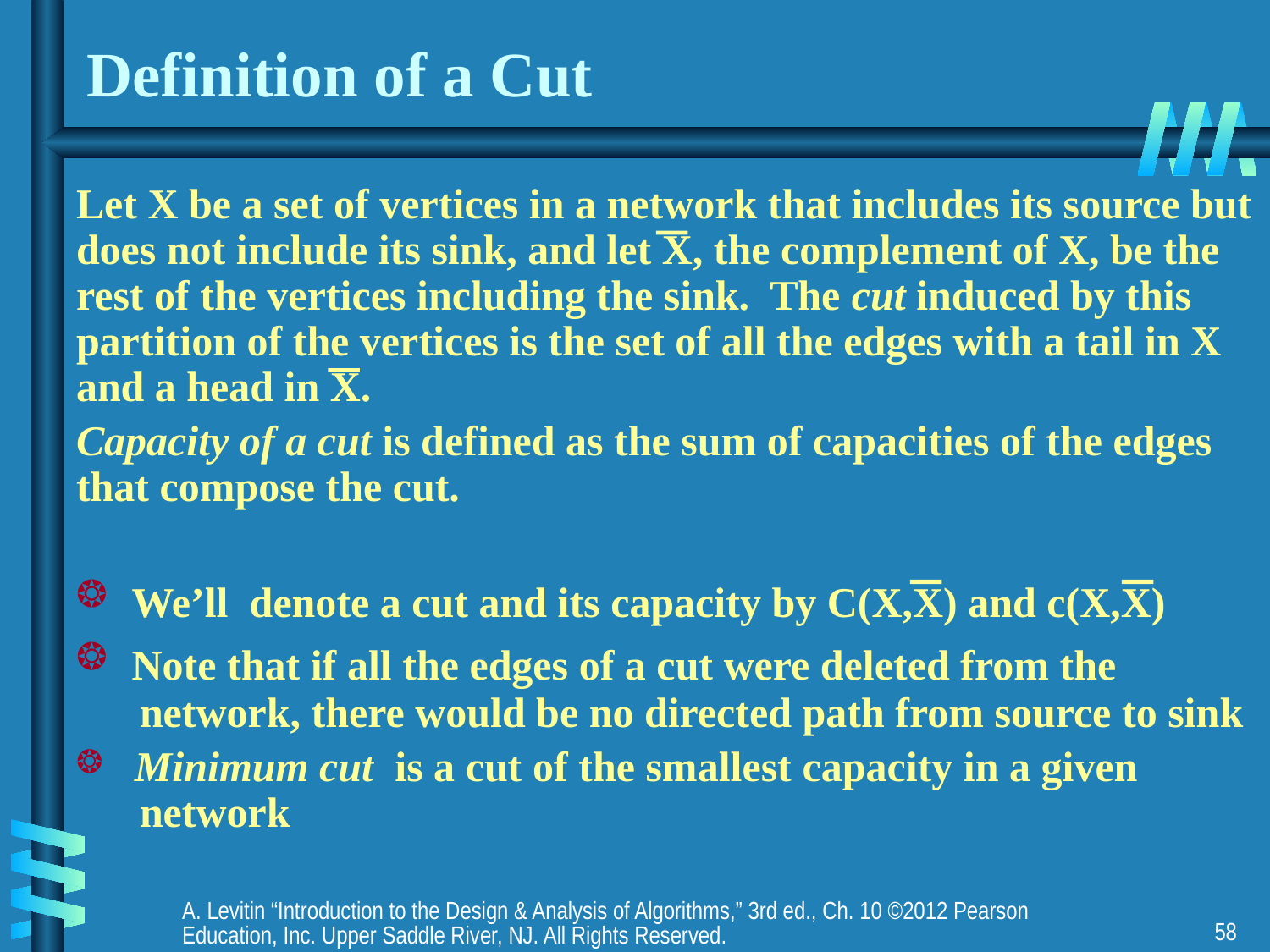

# Definition of a Cut
Let X be a set of vertices in a network that includes its source but does not include its sink, and let X, the complement of X, be the rest of the vertices including the sink.  The cut induced by this partition of the vertices is the set of all the edges with a tail in X and a head in X.
Capacity of a cut is defined as the sum of capacities of the edges that compose the cut.

  We’ll  denote a cut and its capacity by C(X,X) and c(X,X)
  Note that if all the edges of a cut were deleted from the
      network, there would be no directed path from source to sink
   Minimum cut  is a cut of the smallest capacity in a given
      network

A. Levitin “Introduction to the Design & Analysis of Algorithms,” 3rd ed., Ch. 10 ©2012 Pearson Education, Inc. Upper Saddle River, NJ. All Rights Reserved.
58